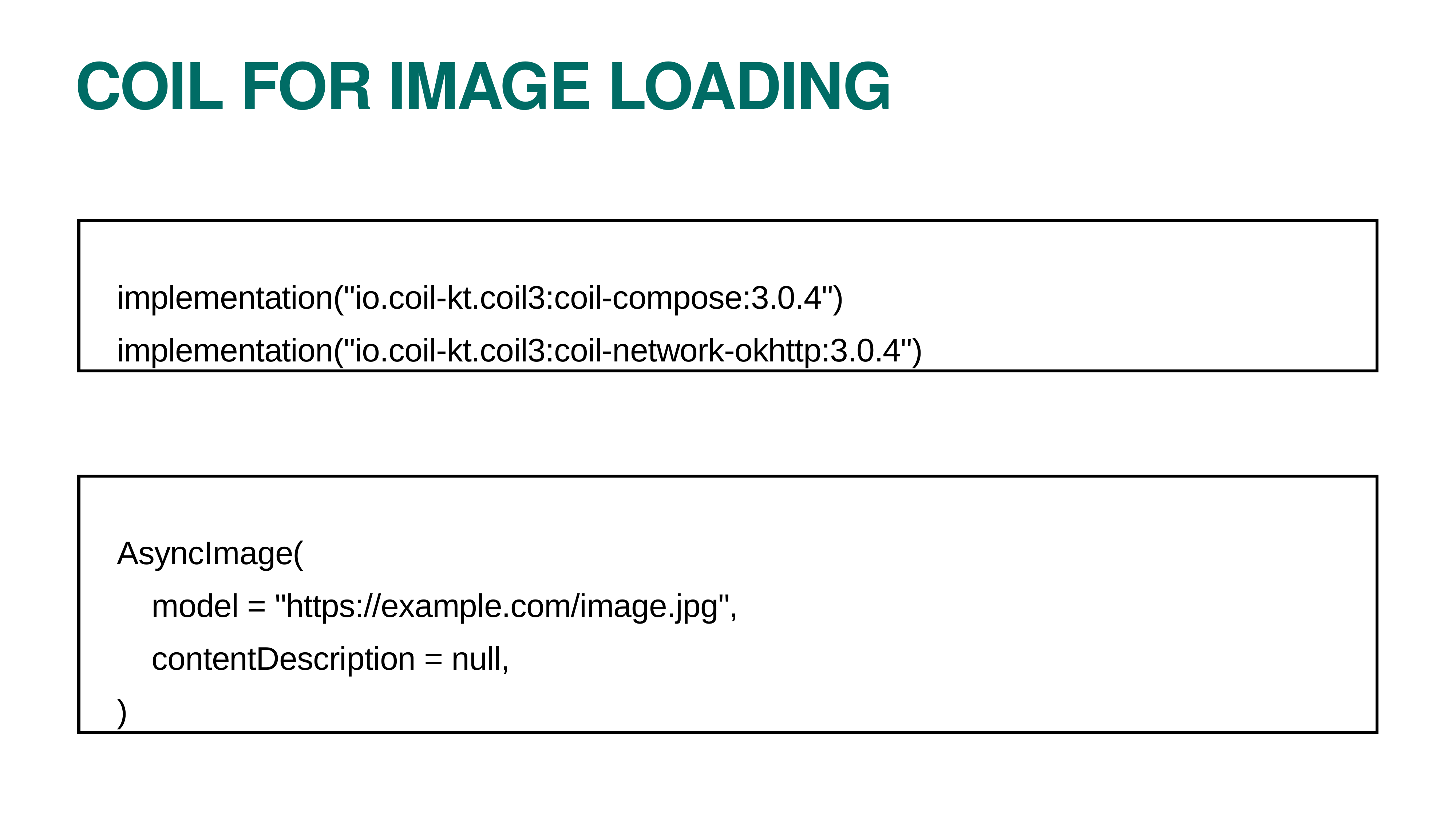

# COIL FOR IMAGE LOADING

    implementation("io.coil-kt.coil3:coil-compose:3.0.4")
    implementation("io.coil-kt.coil3:coil-network-okhttp:3.0.4")

    AsyncImage(
        model = "https://example.com/image.jpg",
        contentDescription = null,
    )